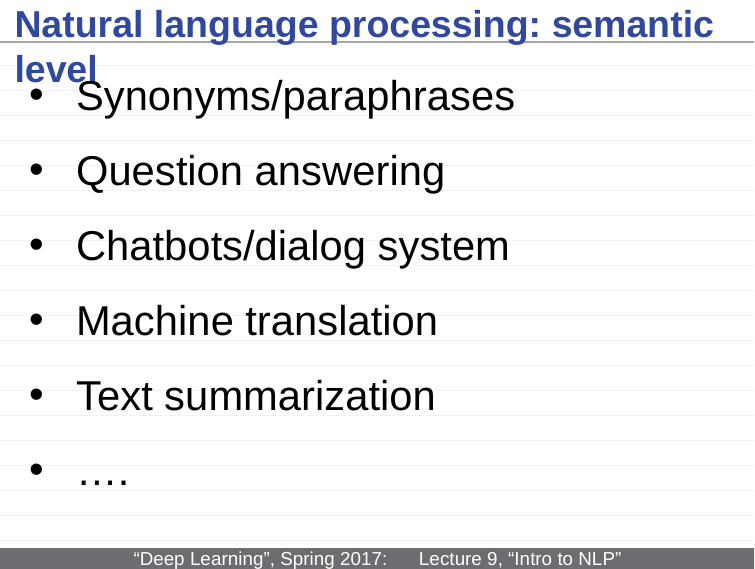

# Natural language processing: semantic level
Synonyms/paraphrases
Question answering
Chatbots/dialog system
Machine translation
Text summarization
….